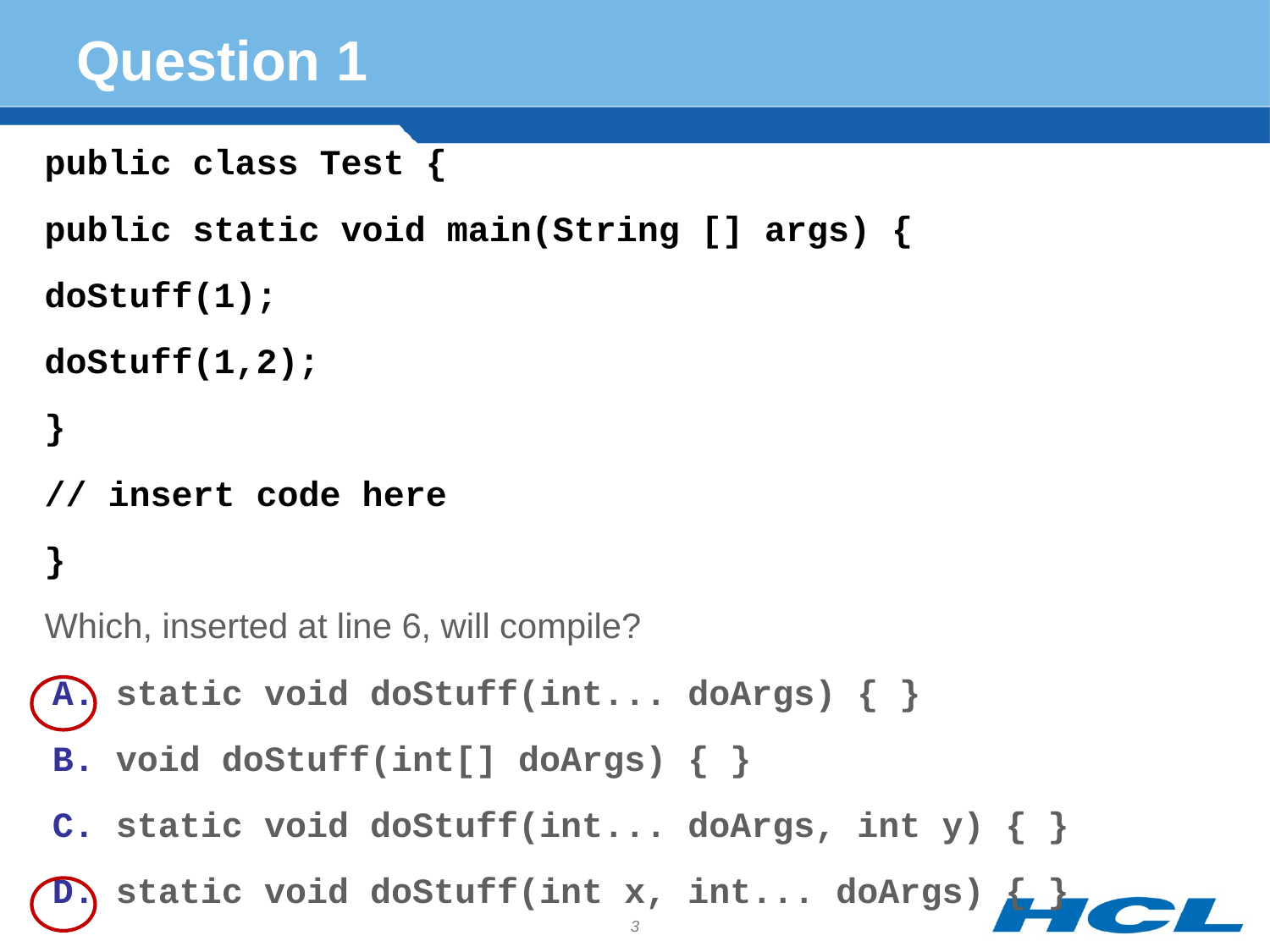

# Question 1
public class Test {
public static void main(String [] args) {
doStuff(1);
doStuff(1,2);
}
// insert code here
}
Which, inserted at line 6, will compile?
static void doStuff(int... doArgs) { }
void doStuff(int[] doArgs) { }
static void doStuff(int... doArgs, int y) { }
static void doStuff(int x, int... doArgs) { }

3